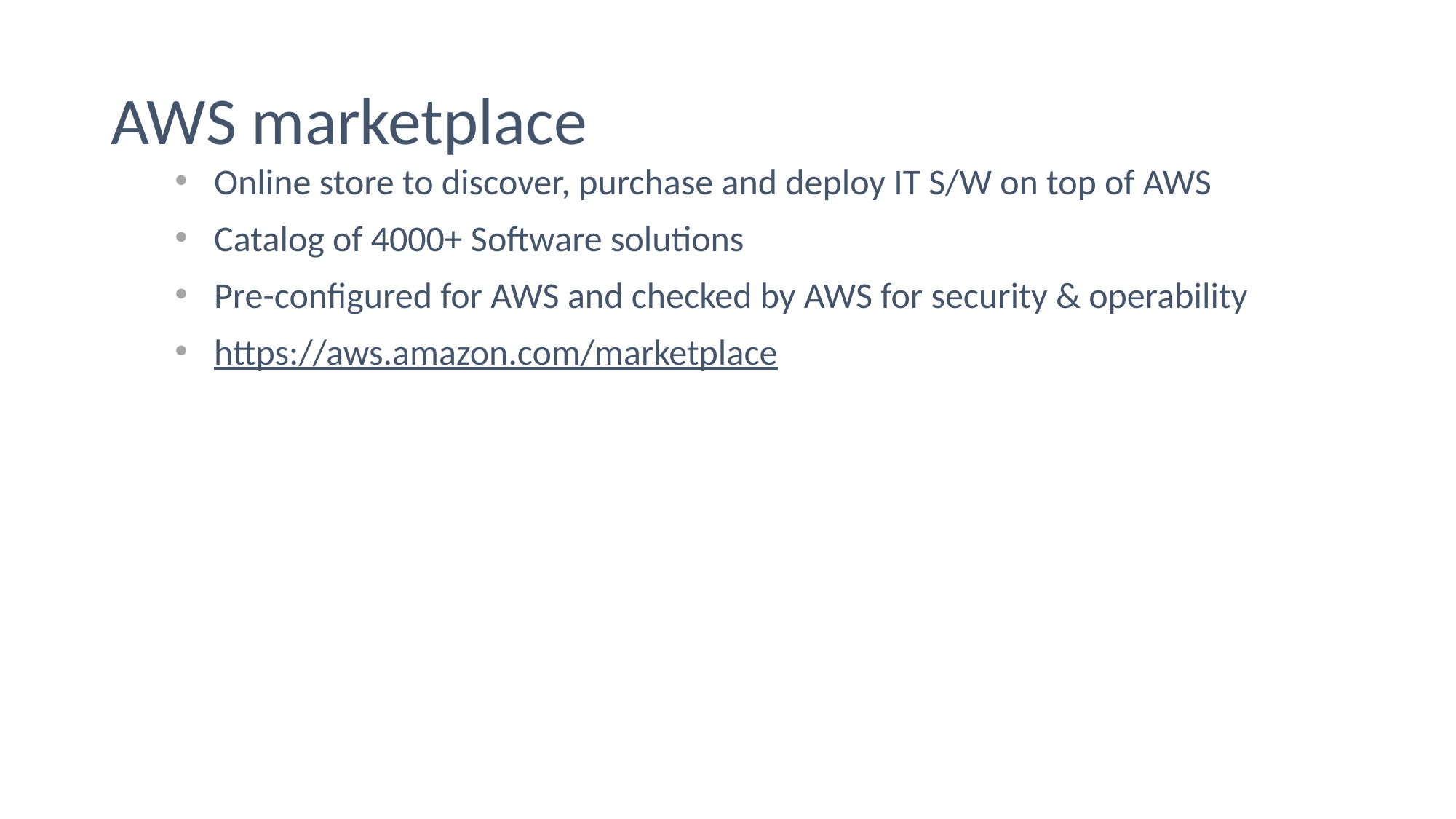

# AWS marketplace
Online store to discover, purchase and deploy IT S/W on top of AWS
Catalog of 4000+ Software solutions
Pre-configured for AWS and checked by AWS for security & operability
https://aws.amazon.com/marketplace